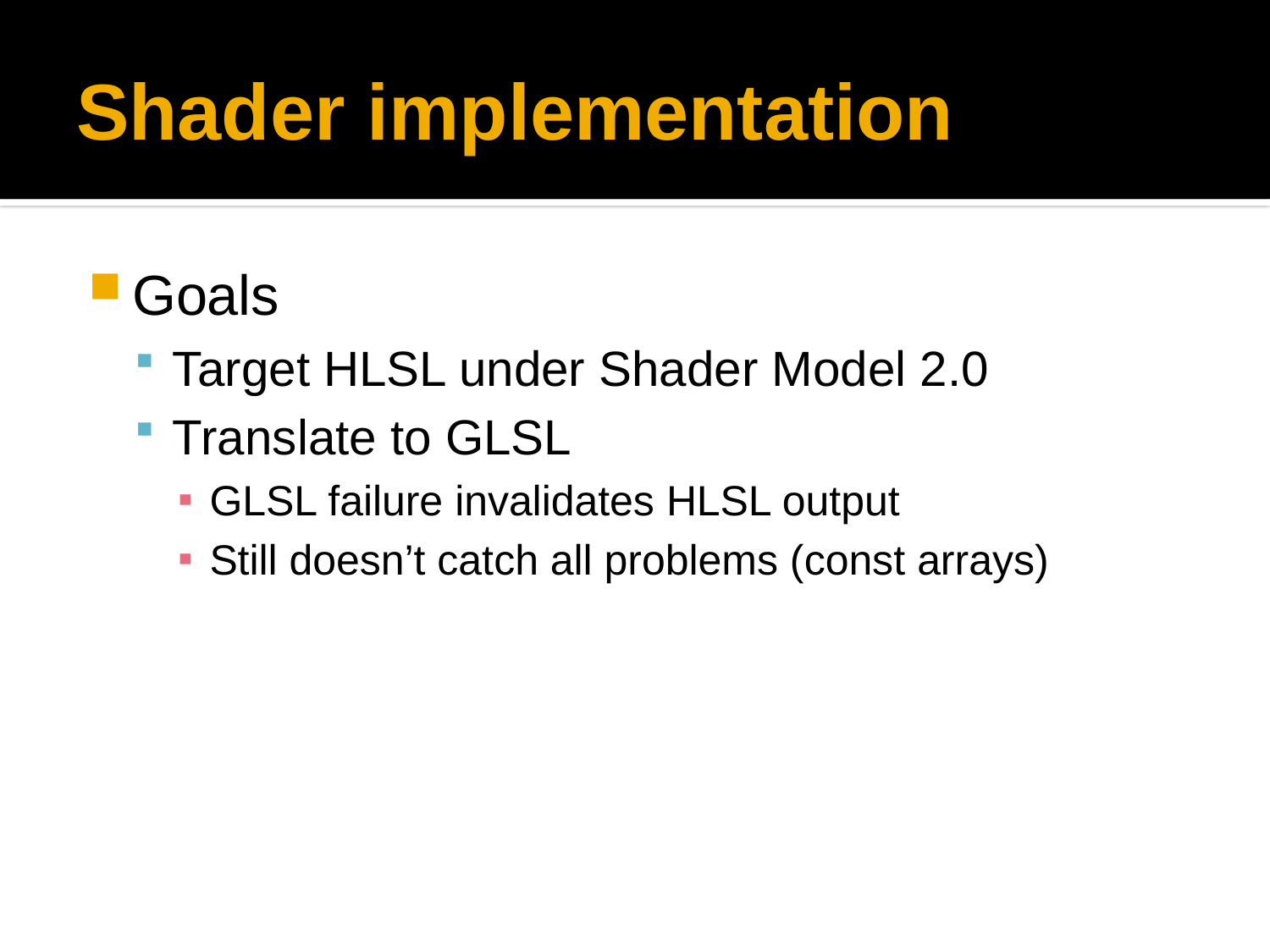

# Shader implementation
Goals
Target HLSL under Shader Model 2.0
Translate to GLSL
GLSL failure invalidates HLSL output
Still doesn’t catch all problems (const arrays)